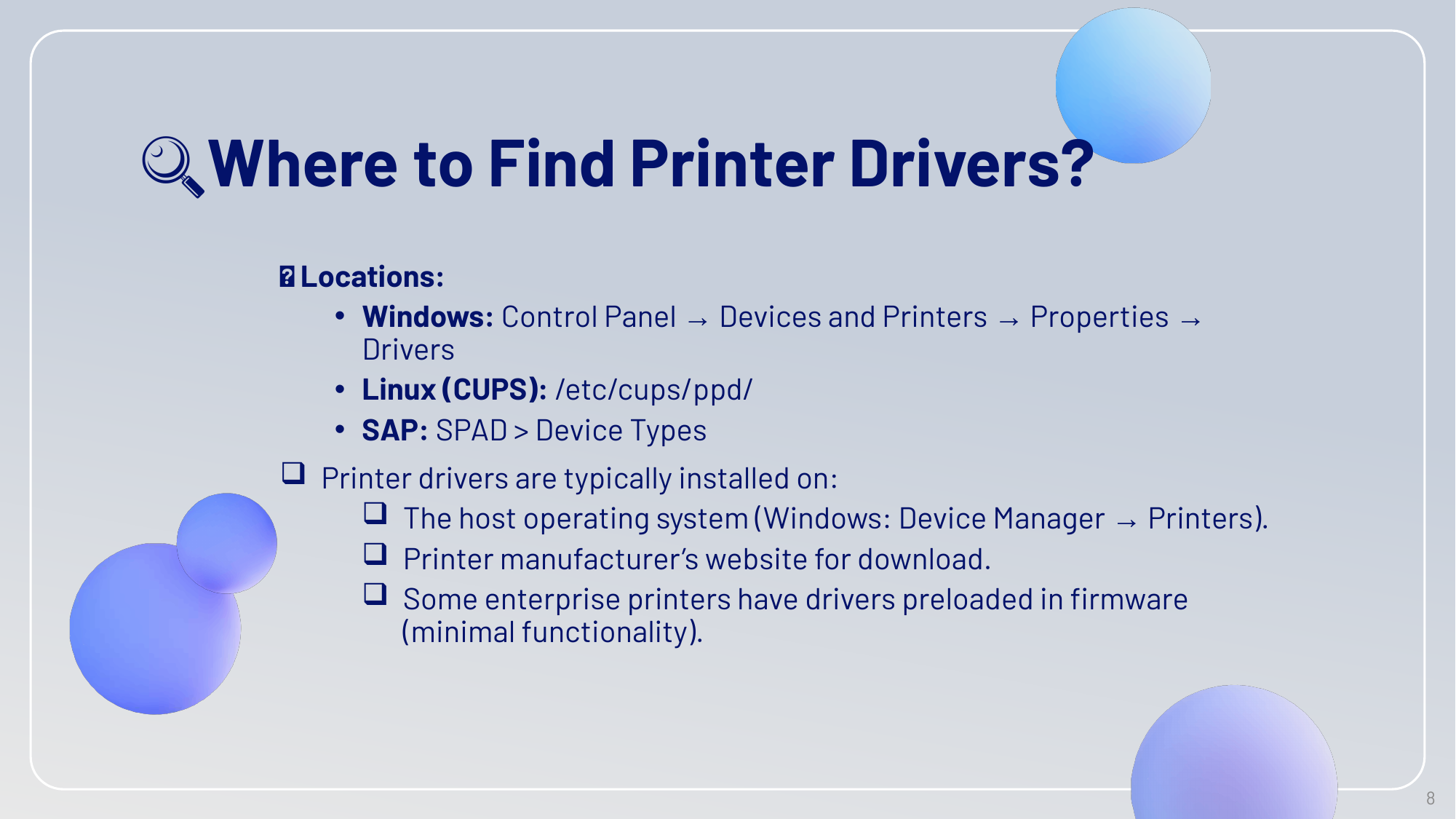

# 🔍Where to Find Printer Drivers?
🧭 Locations:
Windows: Control Panel → Devices and Printers → Properties → Drivers
Linux (CUPS): /etc/cups/ppd/
SAP: SPAD > Device Types
Printer drivers are typically installed on:
The host operating system (Windows: Device Manager → Printers).
Printer manufacturer’s website for download.
Some enterprise printers have drivers preloaded in firmware (minimal functionality).

8